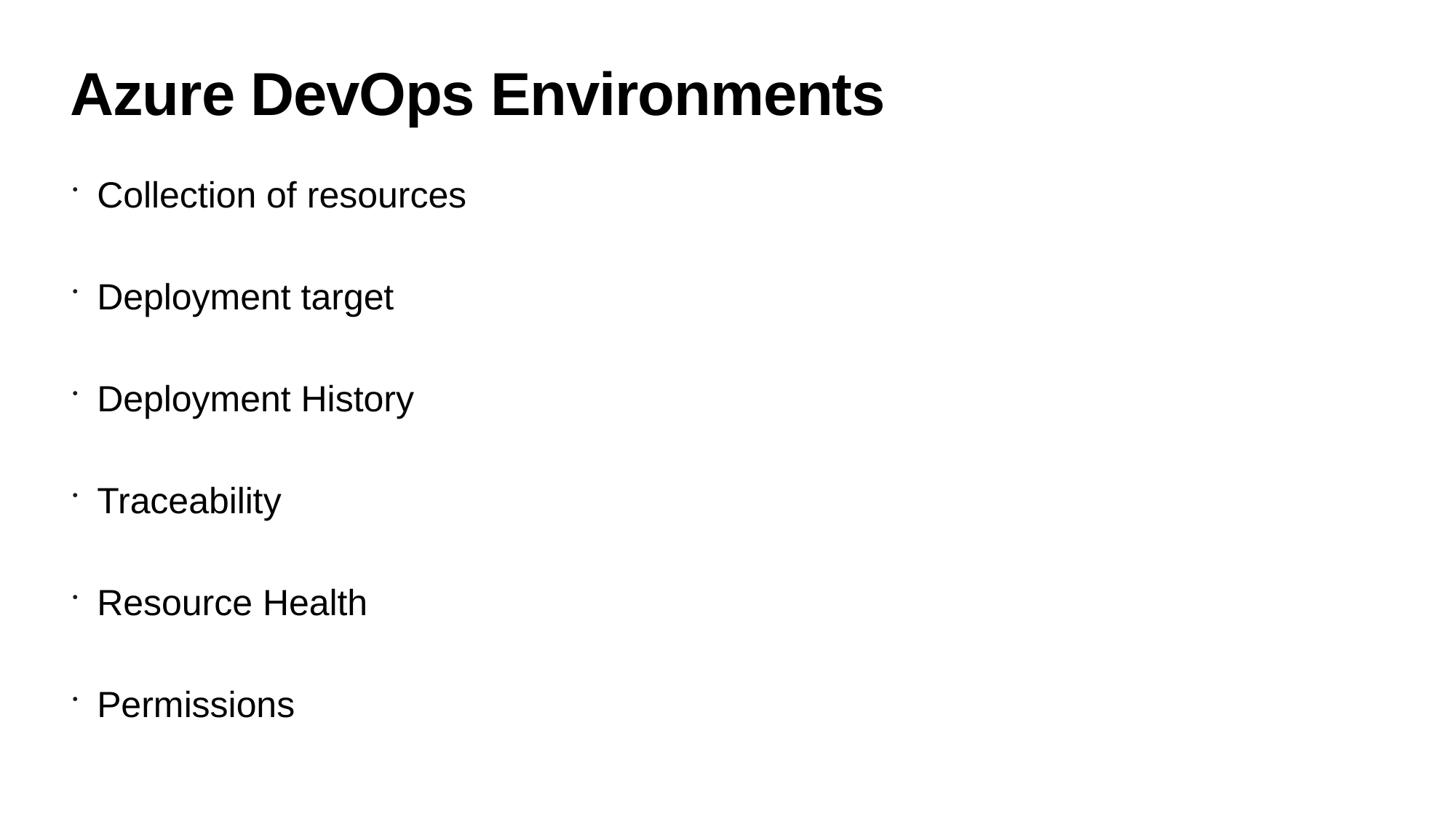

# Azure DevOps Environments
Collection of resources

Deployment target

Deployment History

Traceability

Resource Health

Permissions